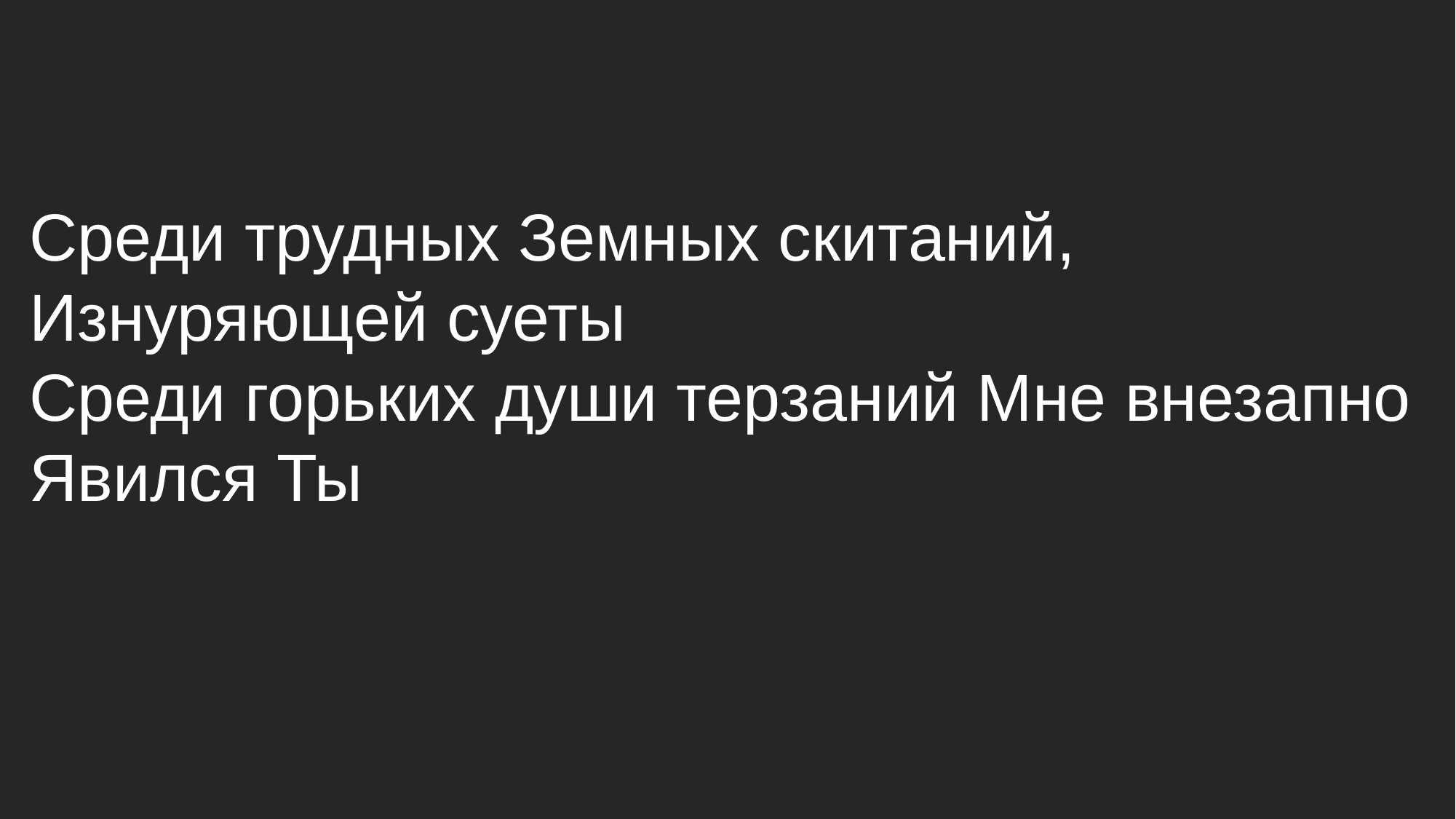

# Среди трудных Земных скитаний, Изнуряющей суеты Среди горьких души терзаний Мне внезапно Явился Ты